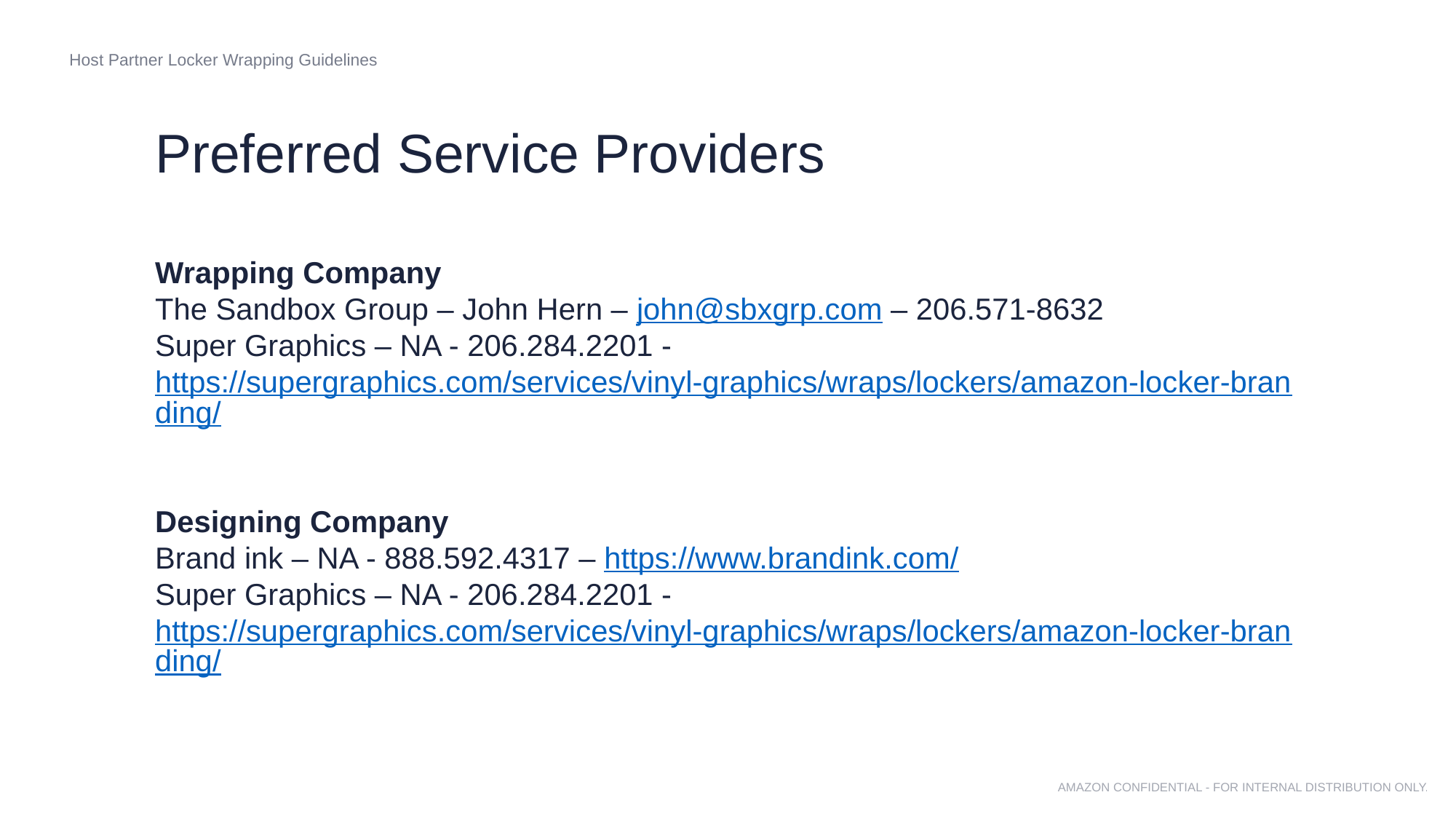

Host Partner Locker Wrapping Guidelines
Preferred Service Providers

Wrapping Company
The Sandbox Group – John Hern – john@sbxgrp.com – 206.571-8632
Super Graphics – NA - 206.284.2201 - https://supergraphics.com/services/vinyl-graphics/wraps/lockers/amazon-locker-branding/

Designing Company
Brand ink – NA - 888.592.4317 – https://www.brandink.com/
Super Graphics – NA - 206.284.2201 - https://supergraphics.com/services/vinyl-graphics/wraps/lockers/amazon-locker-branding/
AMAZON CONFIDENTIAL - FOR INTERNAL DISTRIBUTION ONLY.